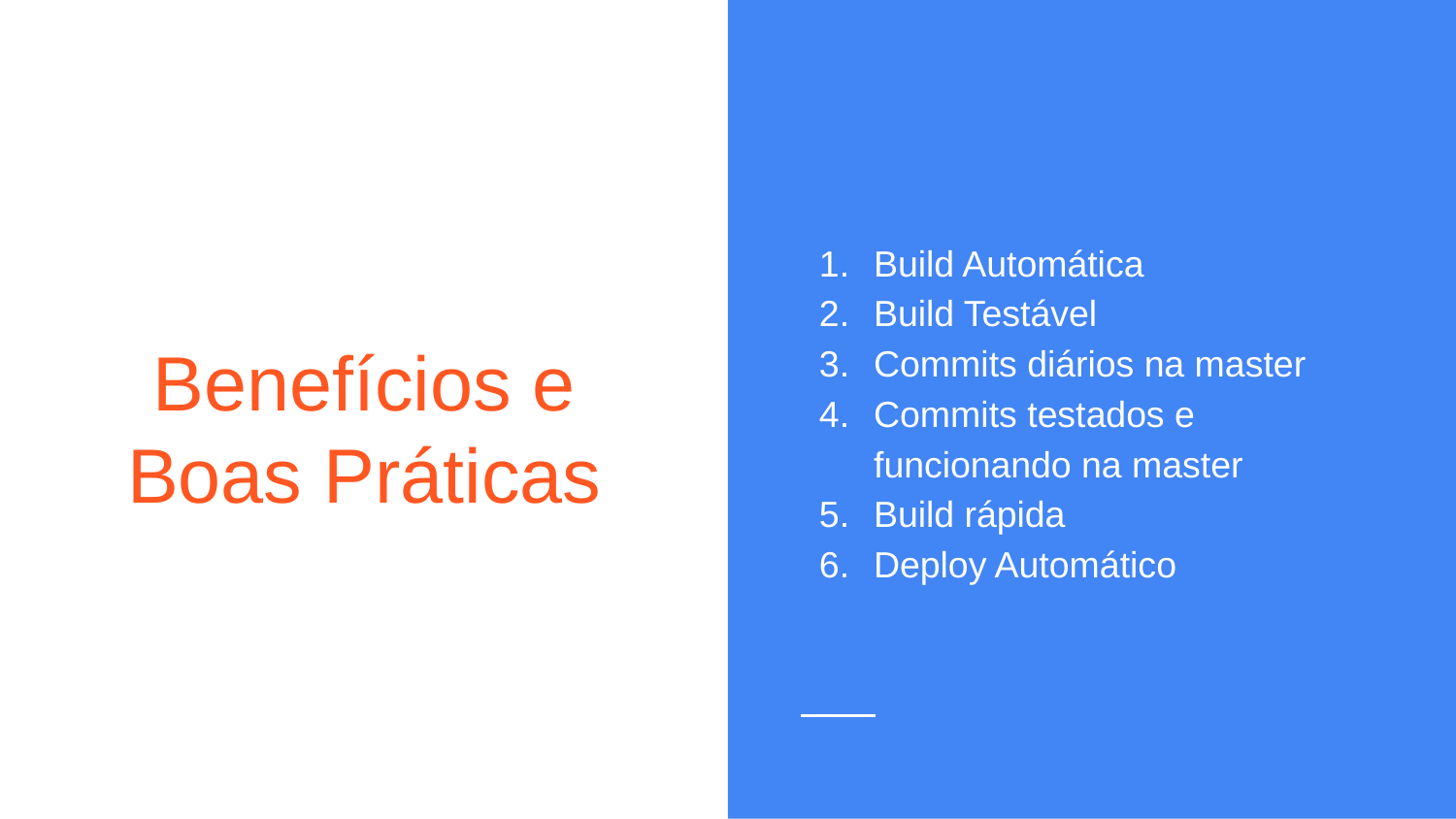

Build Automática
Build Testável
Commits diários na master
Commits testados e funcionando na master
Build rápida
Deploy Automático
# Benefícios e Boas Práticas